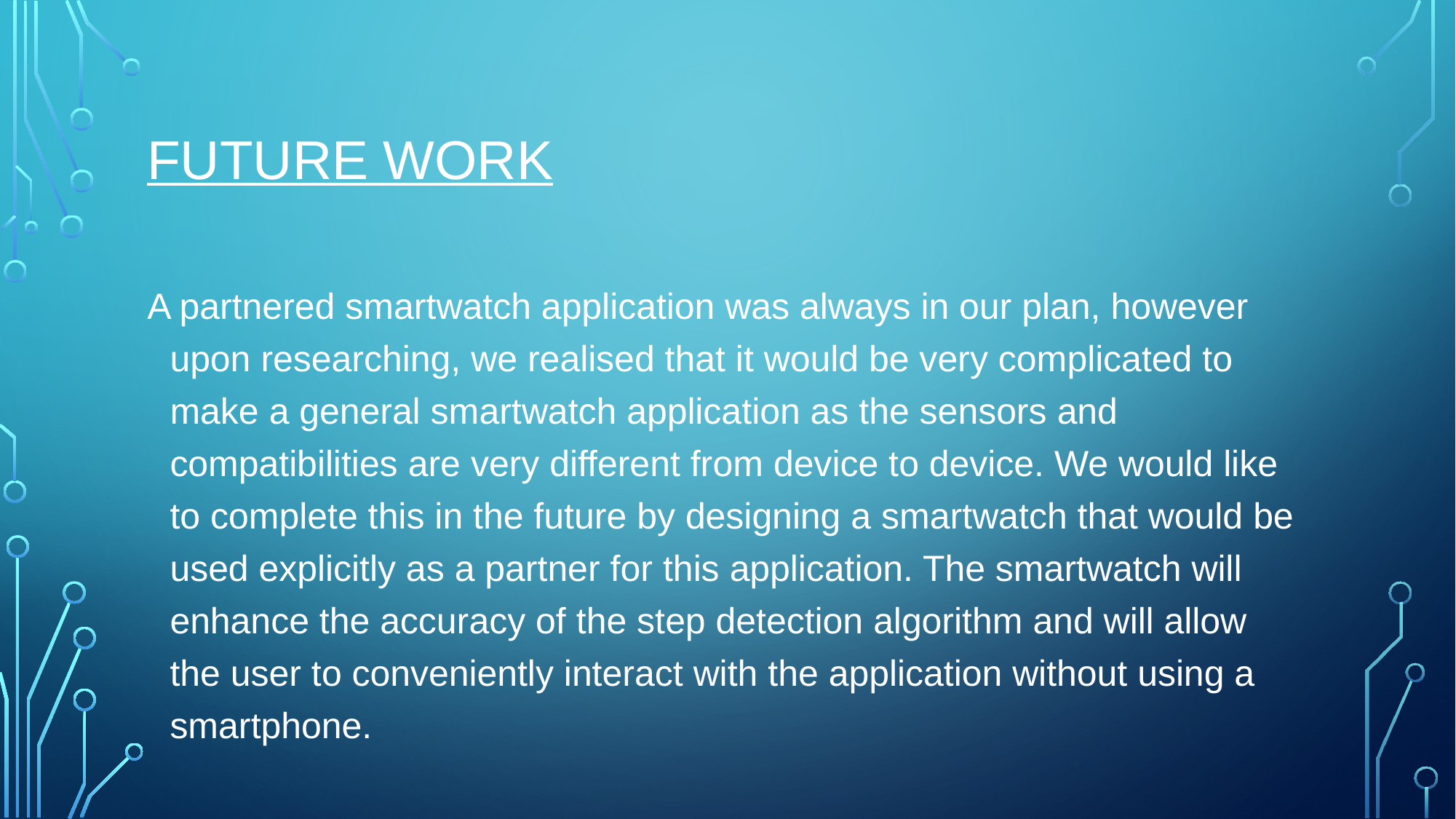

# FUTURE WORK
A partnered smartwatch application was always in our plan, however upon researching, we realised that it would be very complicated to make a general smartwatch application as the sensors and compatibilities are very different from device to device. We would like to complete this in the future by designing a smartwatch that would be used explicitly as a partner for this application. The smartwatch will enhance the accuracy of the step detection algorithm and will allow the user to conveniently interact with the application without using a smartphone.